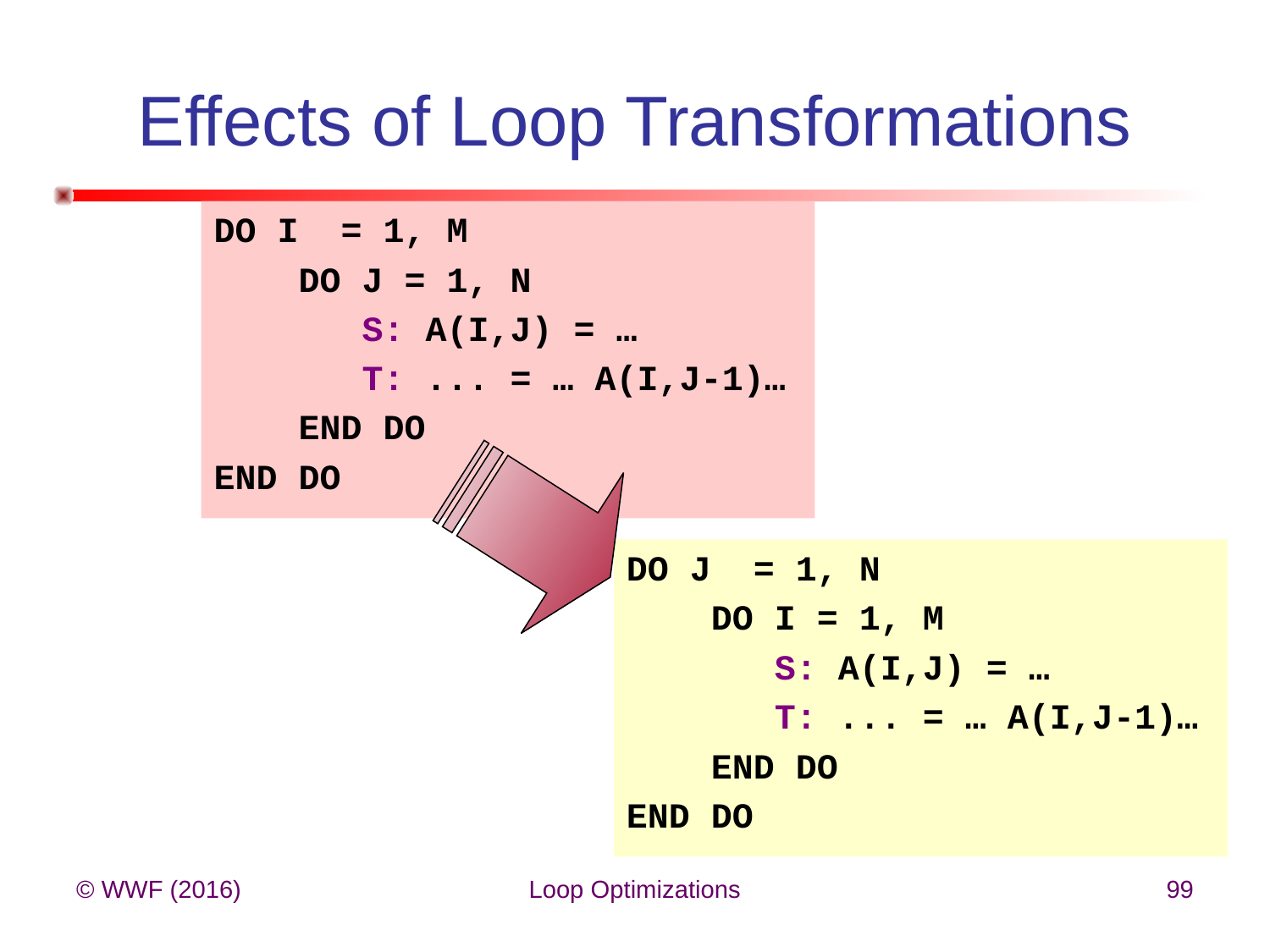

# Effects of Loop Transformations
DO I  = 1, M
    DO J = 1, N
       S: A(I,J) = …
       T: ... = … A(I,J-1)…
    END DO
END DO

DO J  = 1, N
    DO I = 1, M
       S: A(I,J) = …
       T: ... = … A(I,J-1)…
    END DO
END DO
© WWF (2016)
Loop Optimizations
99